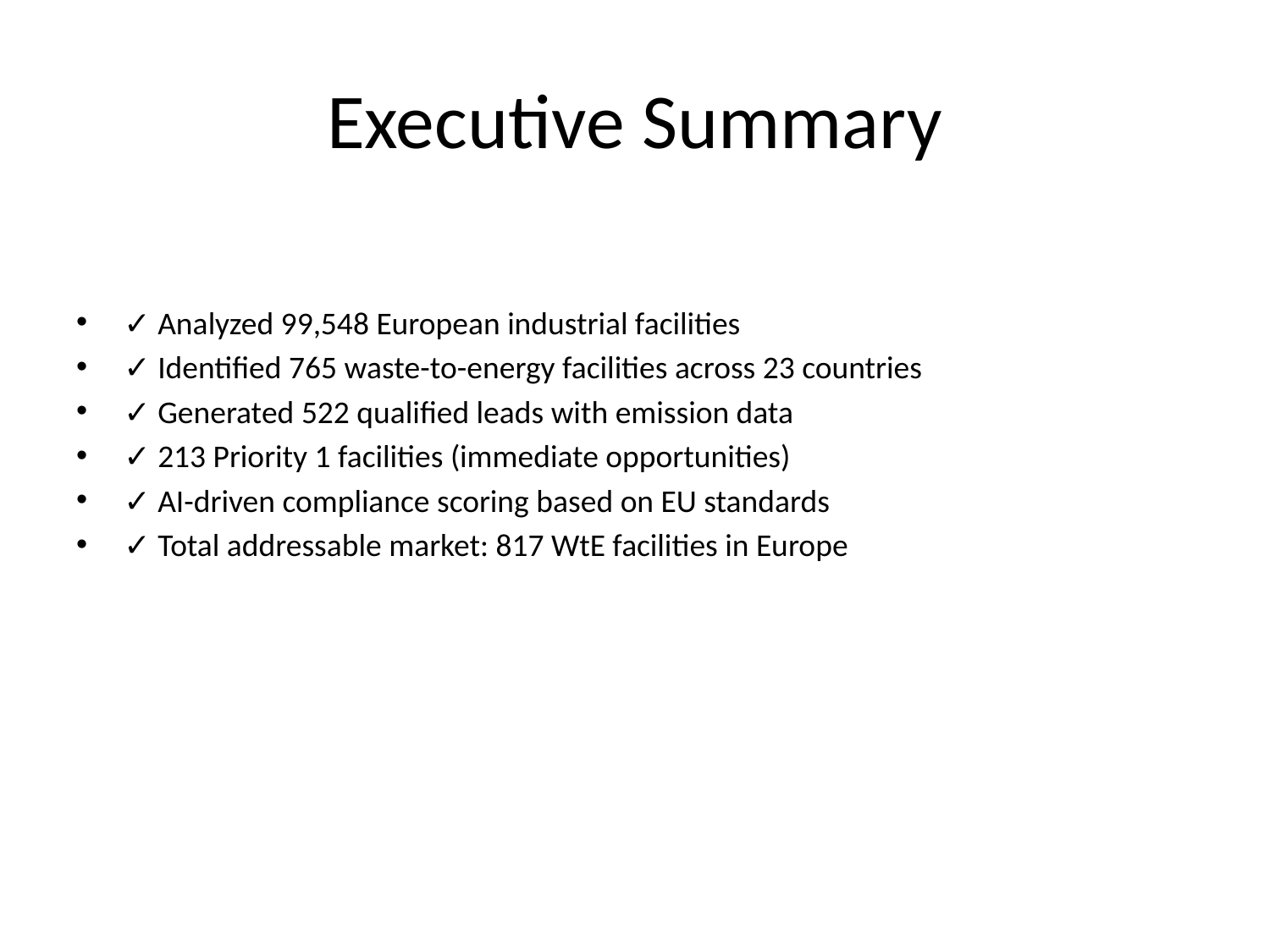

# Executive Summary

✓ Analyzed 99,548 European industrial facilities
✓ Identified 765 waste-to-energy facilities across 23 countries
✓ Generated 522 qualified leads with emission data
✓ 213 Priority 1 facilities (immediate opportunities)
✓ AI-driven compliance scoring based on EU standards
✓ Total addressable market: 817 WtE facilities in Europe